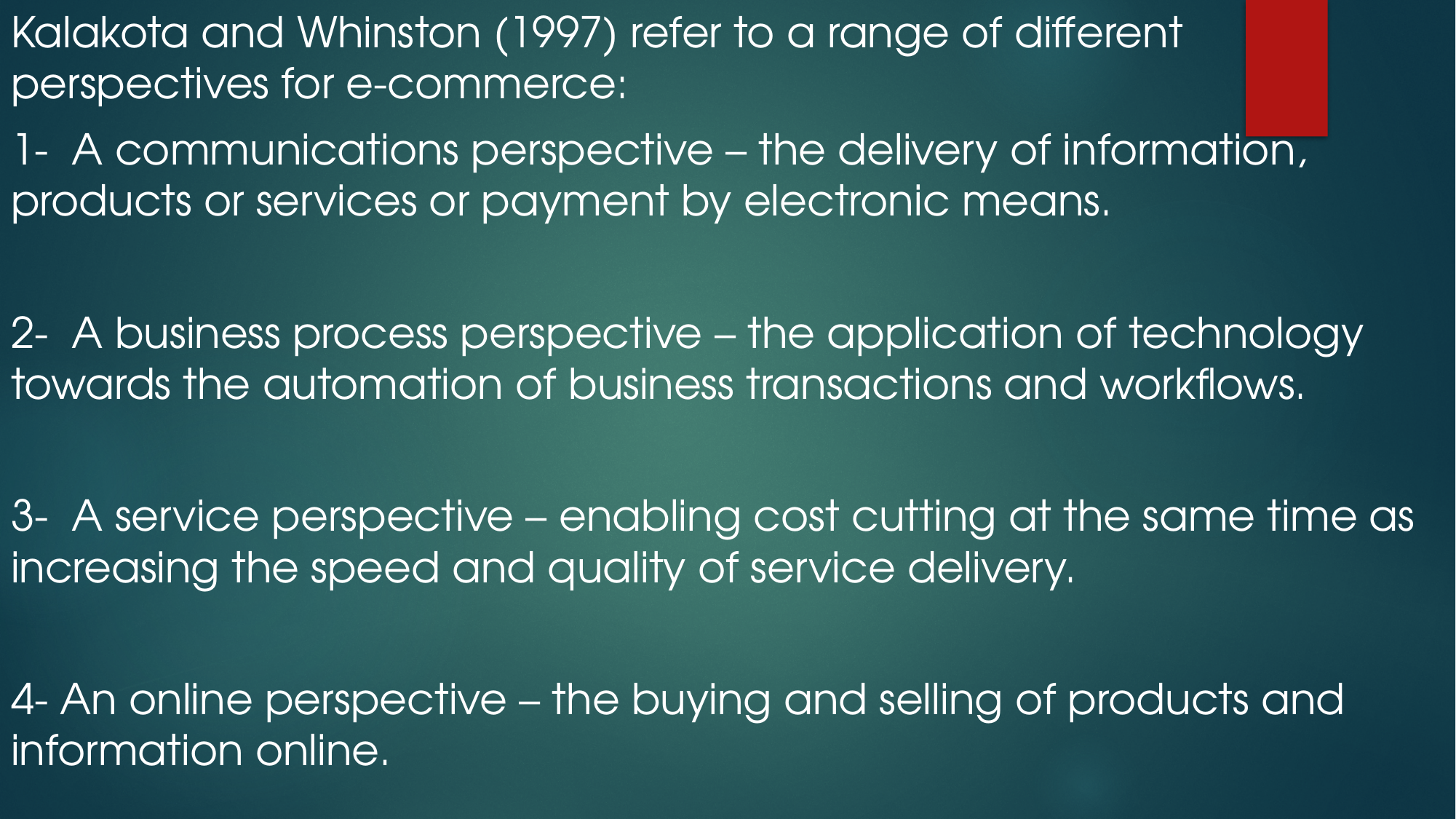

Kalakota and Whinston (1997) refer to a range of different perspectives for e-commerce:
1-  A communications perspective – the delivery of information, products or services or payment by electronic means.

2-  A business process perspective – the application of technology towards the automation of business transactions and workflows.

3-  A service perspective – enabling cost cutting at the same time as increasing the speed and quality of service delivery.

4- An online perspective – the buying and selling of products and information online.